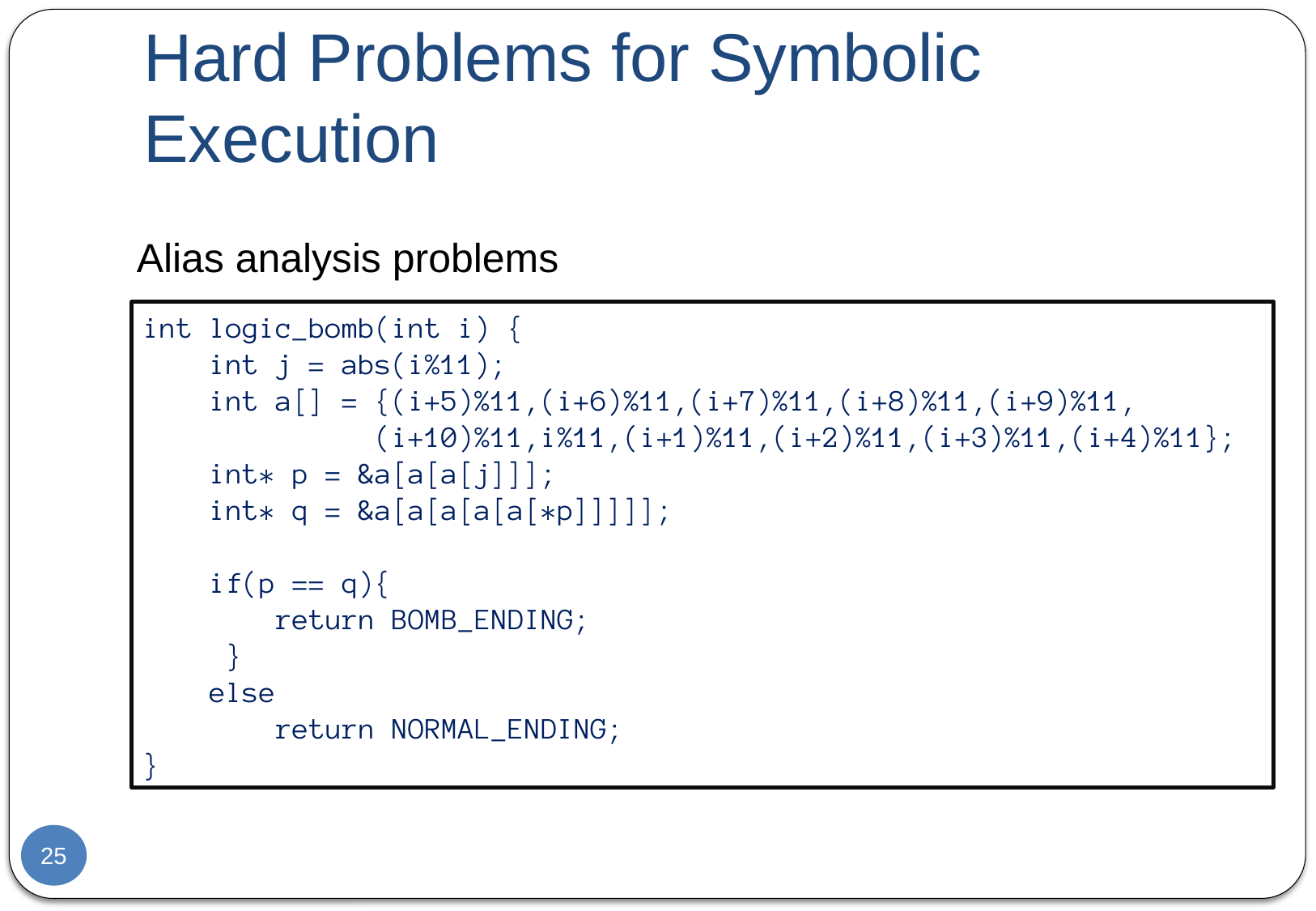

# Hard Problems for Symbolic Execution
Alias analysis problems
int logic_bomb(int i) {
    int j = abs(i%11);
    int a[] = {(i+5)%11,(i+6)%11,(i+7)%11,(i+8)%11,(i+9)%11,
              (i+10)%11,i%11,(i+1)%11,(i+2)%11,(i+3)%11,(i+4)%11};
    int* p = &a[a[a[j]]];
    int* q = &a[a[a[a[a[*p]]]]];

    if(p == q){
        return BOMB_ENDING;
     }
    else
        return NORMAL_ENDING;
}
25